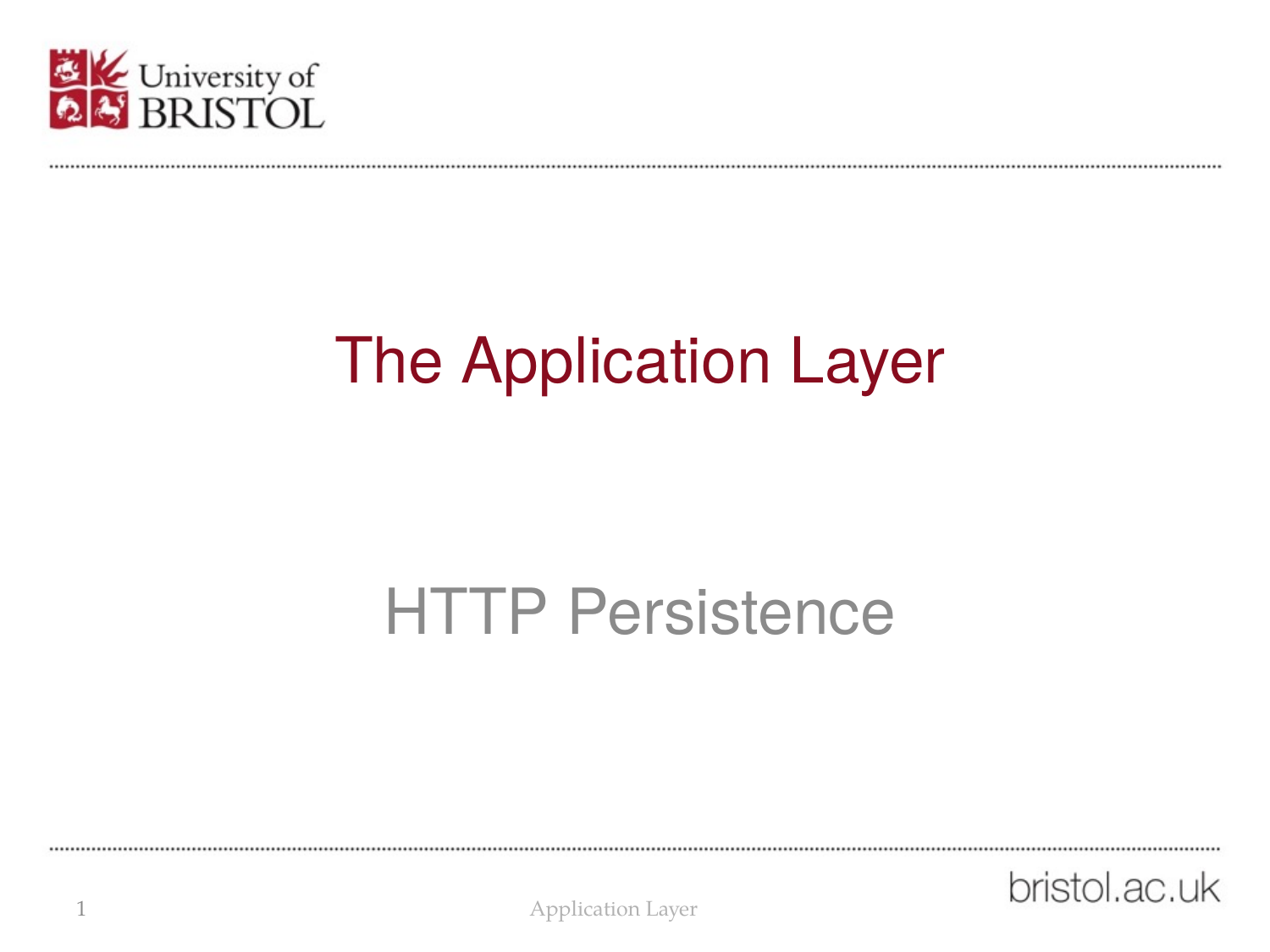

# The Application Layer
HTTP Persistence
1
Application Layer